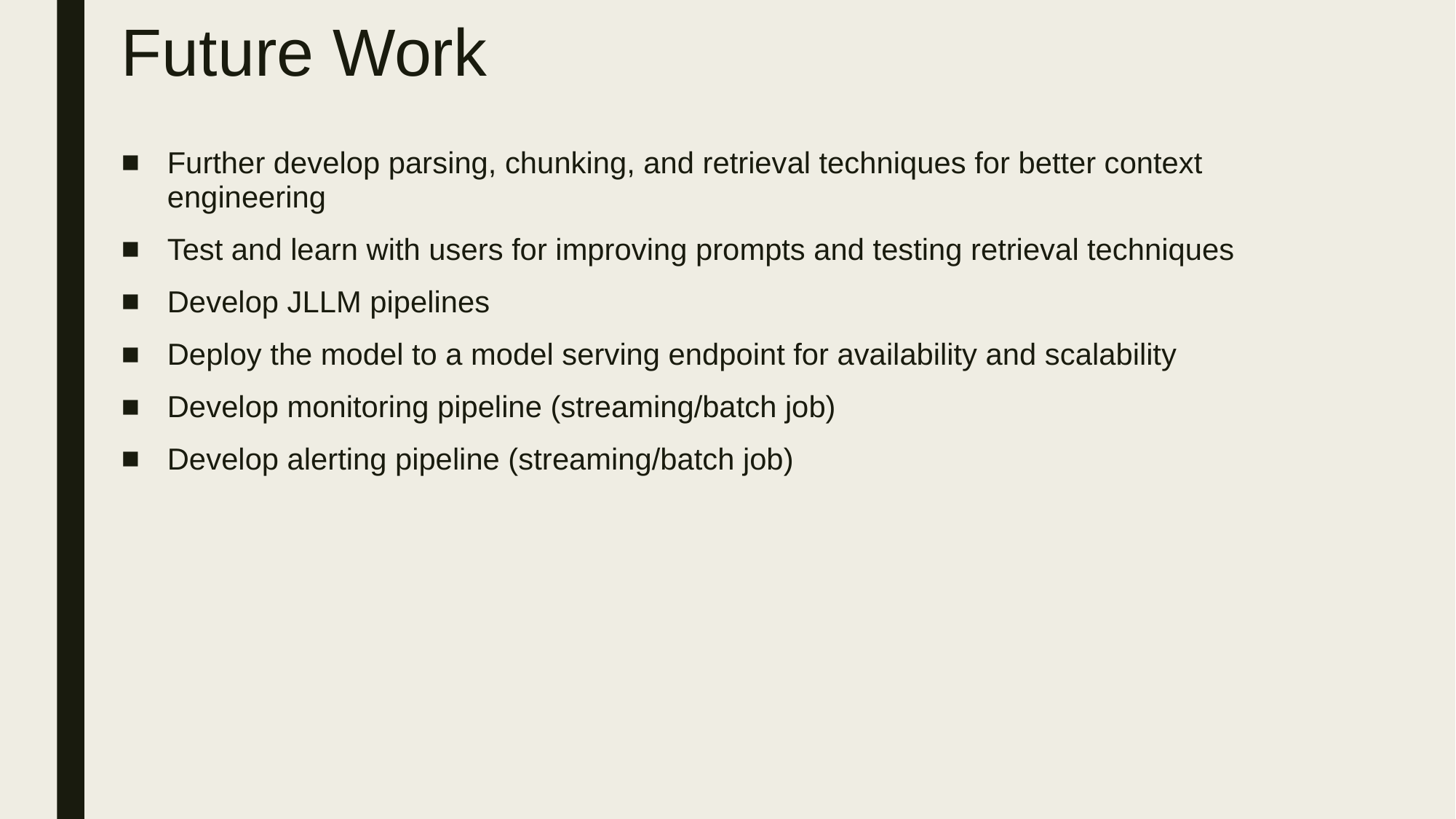

# Future Work
Further develop parsing, chunking, and retrieval techniques for better context engineering
Test and learn with users for improving prompts and testing retrieval techniques
Develop JLLM pipelines
Deploy the model to a model serving endpoint for availability and scalability
Develop monitoring pipeline (streaming/batch job)
Develop alerting pipeline (streaming/batch job)